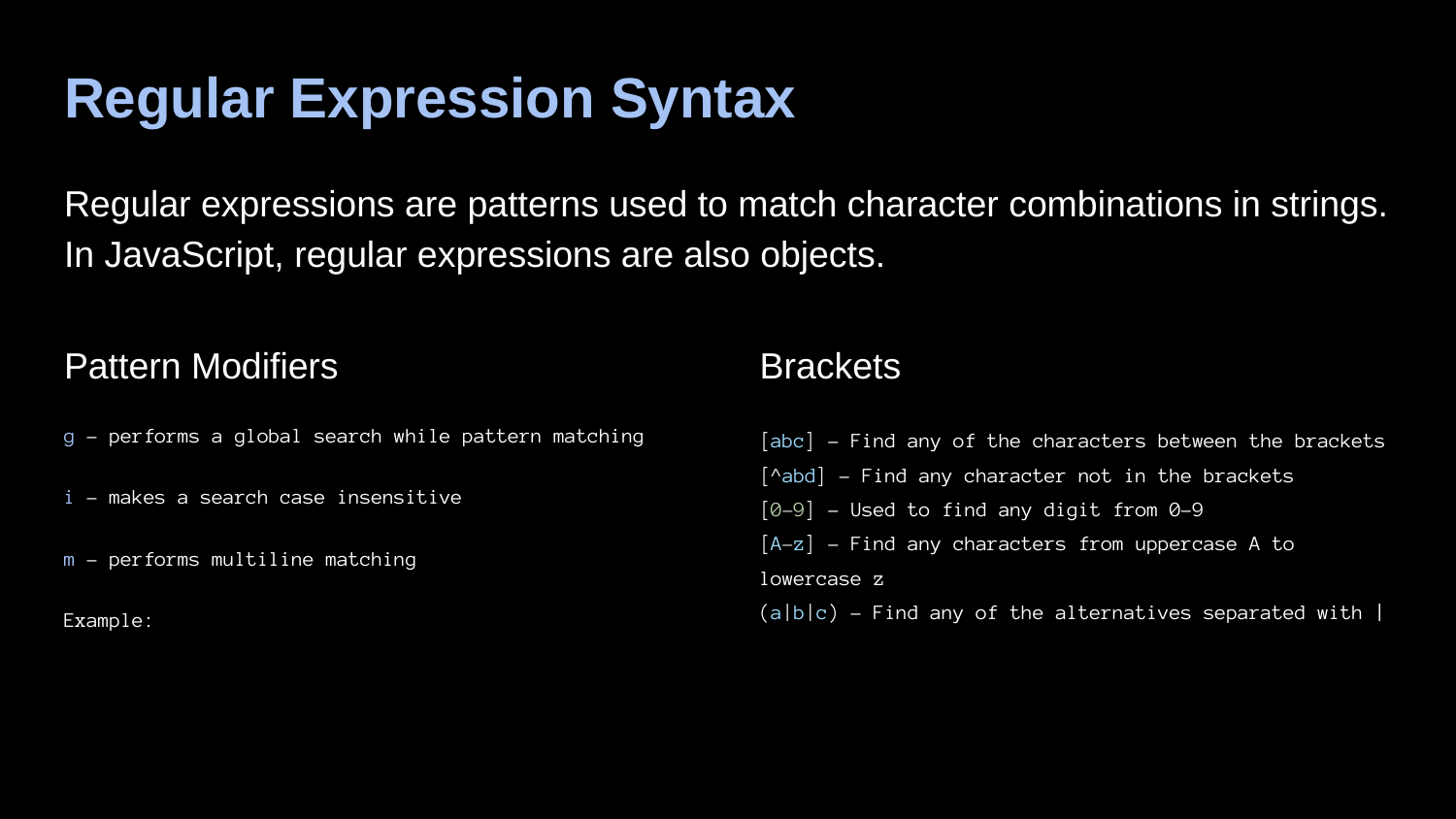

# Regular Expression Syntax
Regular expressions are patterns used to match character combinations in strings. In JavaScript, regular expressions are also objects.

Pattern Modifiers
g - performs a global search while pattern matching
i - makes a search case insensitive
m - performs multiline matching
Example:

Brackets
[abc] - Find any of the characters between the brackets
[^abd] - Find any character not in the brackets
[0-9] - Used to find any digit from 0-9
[A-z] - Find any characters from uppercase A to lowercase z
(a|b|c) - Find any of the alternatives separated with |